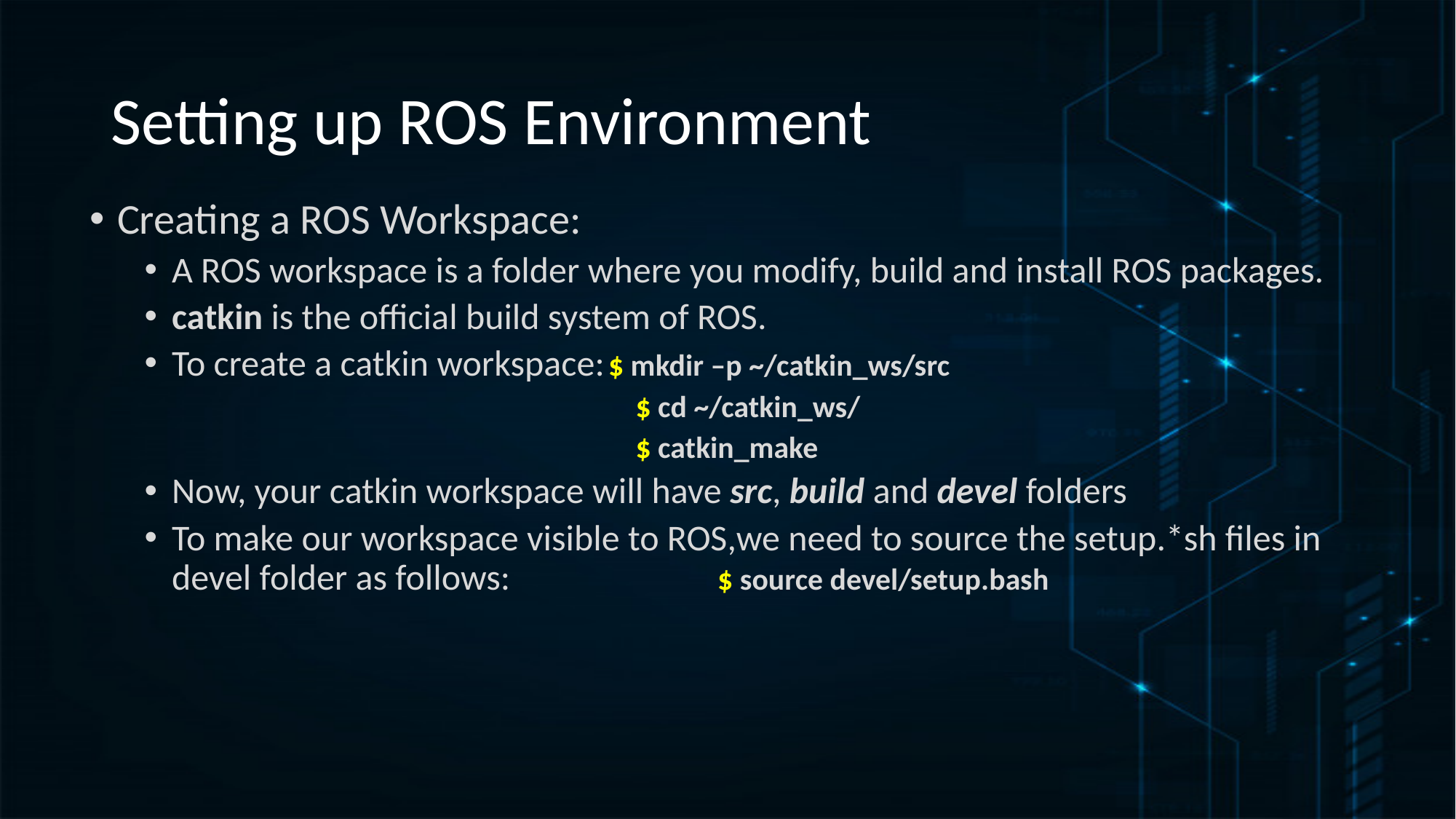

# Setting up ROS Environment
Creating a ROS Workspace:
A ROS workspace is a folder where you modify, build and install ROS packages.
catkin is the official build system of ROS.
To create a catkin workspace:	$ mkdir –p ~/catkin_ws/src
 	$ cd ~/catkin_ws/
	$ catkin_make
Now, your catkin workspace will have src, build and devel folders
To make our workspace visible to ROS,we need to source the setup.*sh files in devel folder as follows:		$ source devel/setup.bash